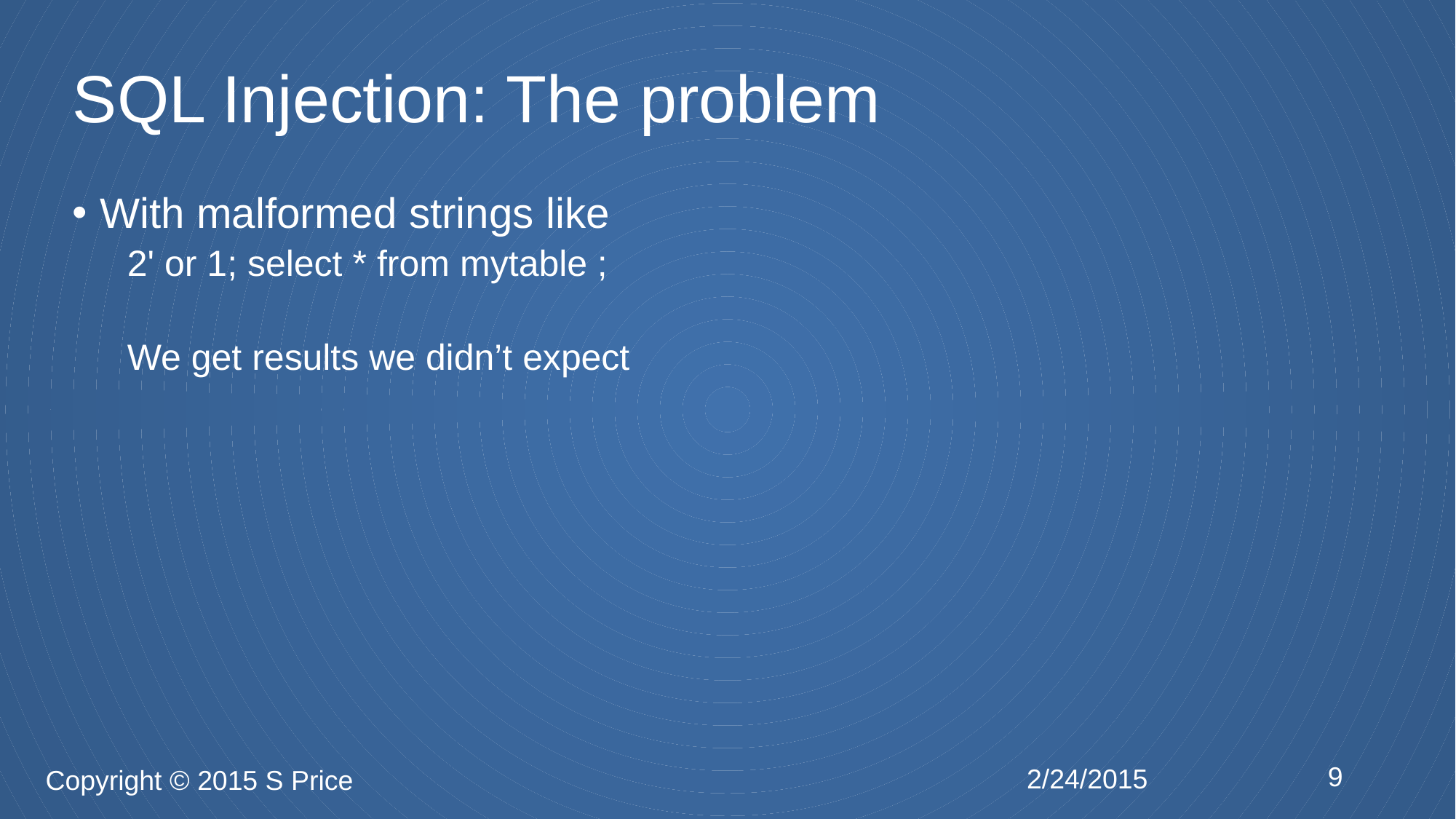

# SQL Injection: The problem
With malformed strings like
2' or 1; select * from mytable ;

We get results we didn’t expect
9
2/24/2015
Copyright © 2015 S Price